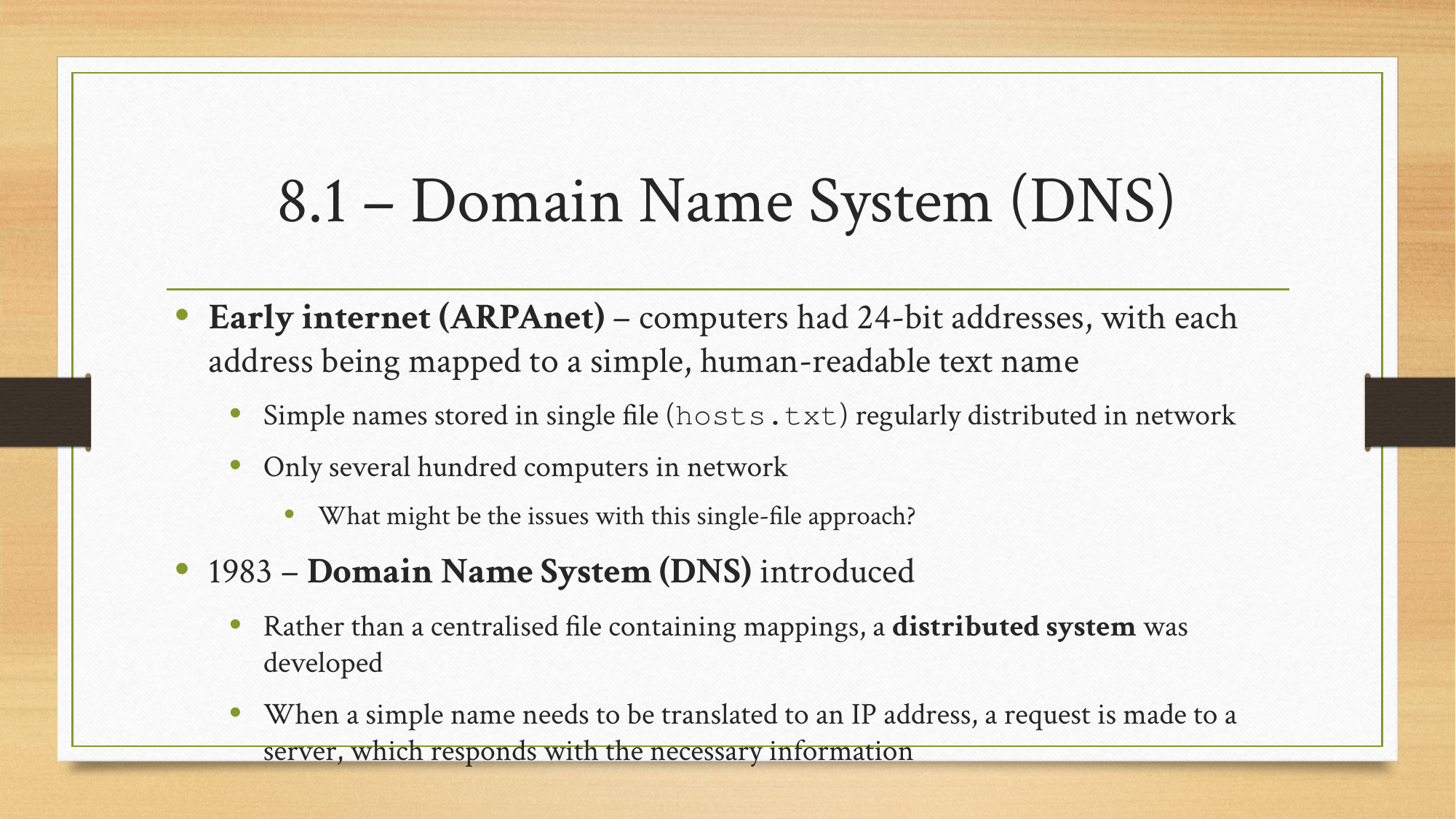

# 8.1 – Domain Name System (DNS)
Early internet (ARPAnet) – computers had 24-bit addresses, with each address being mapped to a simple, human-readable text name
Simple names stored in single file (hosts.txt) regularly distributed in network
Only several hundred computers in network
What might be the issues with this single-file approach?
1983 – Domain Name System (DNS) introduced
Rather than a centralised file containing mappings, a distributed system was developed
When a simple name needs to be translated to an IP address, a request is made to a server, which responds with the necessary information